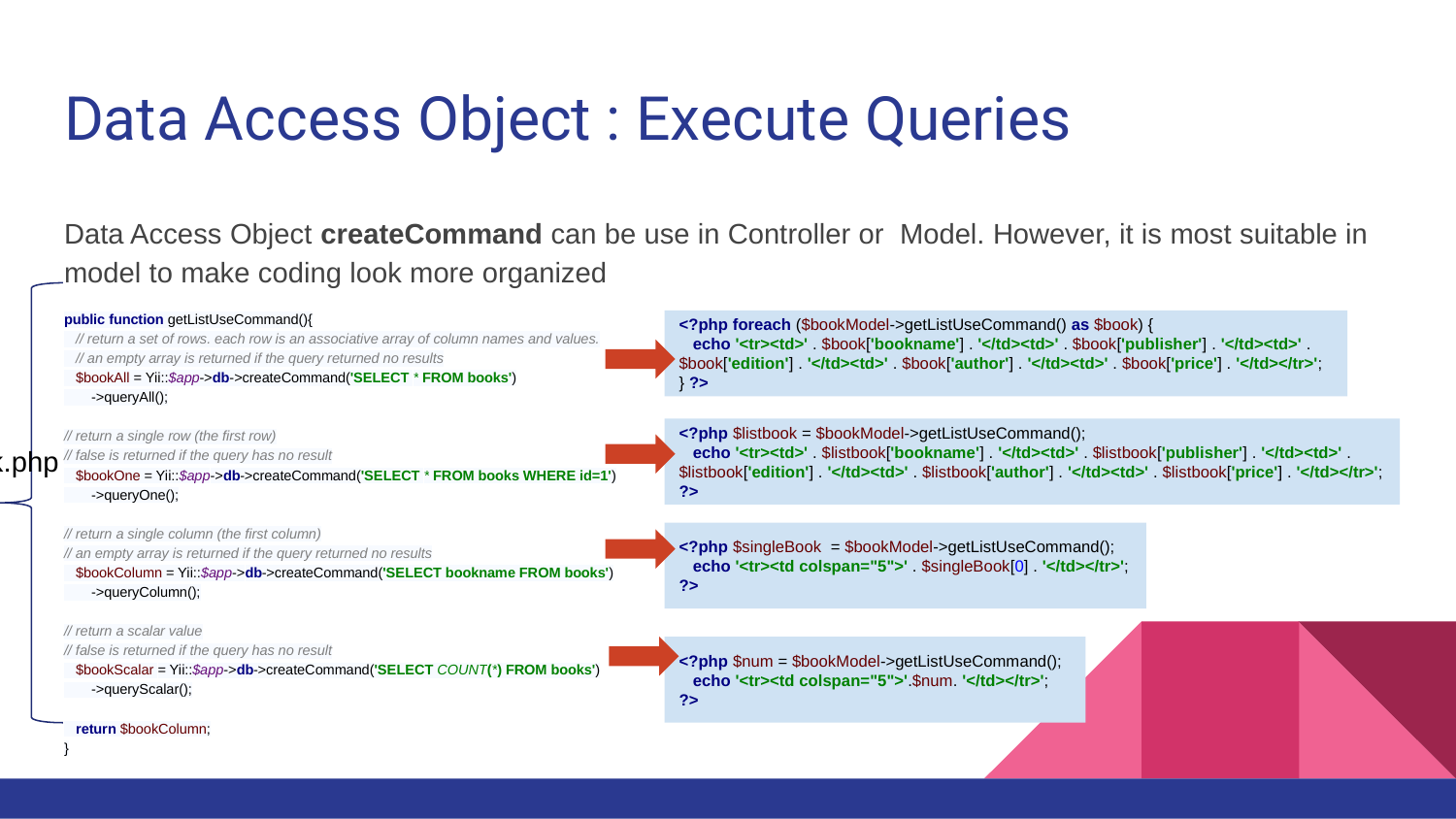

# Data Access Object : Execute Queries
Data Access Object createCommand can be use in Controller or  Model. However, it is most suitable in model to make coding look more organized

public function getListUseCommand(){
   // return a set of rows. each row is an associative array of column names and values.
   // an empty array is returned if the query returned no results
   $bookAll = Yii::$app->db->createCommand('SELECT * FROM books')
       ->queryAll();

// return a single row (the first row)
// false is returned if the query has no result
   $bookOne = Yii::$app->db->createCommand('SELECT * FROM books WHERE id=1')
       ->queryOne();

// return a single column (the first column)
// an empty array is returned if the query returned no results
   $bookColumn = Yii::$app->db->createCommand('SELECT bookname FROM books')
       ->queryColumn();

// return a scalar value
// false is returned if the query has no result
   $bookScalar = Yii::$app->db->createCommand('SELECT COUNT(*) FROM books')
       ->queryScalar();

   return $bookColumn;
}

<?php foreach ($bookModel->getListUseCommand() as $book) {
   echo '<tr><td>' . $book['bookname'] . '</td><td>' . $book['publisher'] . '</td><td>' . $book['edition'] . '</td><td>' . $book['author'] . '</td><td>' . $book['price'] . '</td></tr>';
} ?>

<?php $listbook = $bookModel->getListUseCommand();
   echo '<tr><td>' . $listbook['bookname'] . '</td><td>' . $listbook['publisher'] . '</td><td>' . $listbook['edition'] . '</td><td>' . $listbook['author'] . '</td><td>' . $listbook['price'] . '</td></tr>';
?>

copy dlm book.php
<?php $singleBook  = $bookModel->getListUseCommand();
   echo '<tr><td colspan="5">' . $singleBook[0] . '</td></tr>';
?>

<?php $num = $bookModel->getListUseCommand();
   echo '<tr><td colspan="5">'.$num. '</td></tr>';
?>